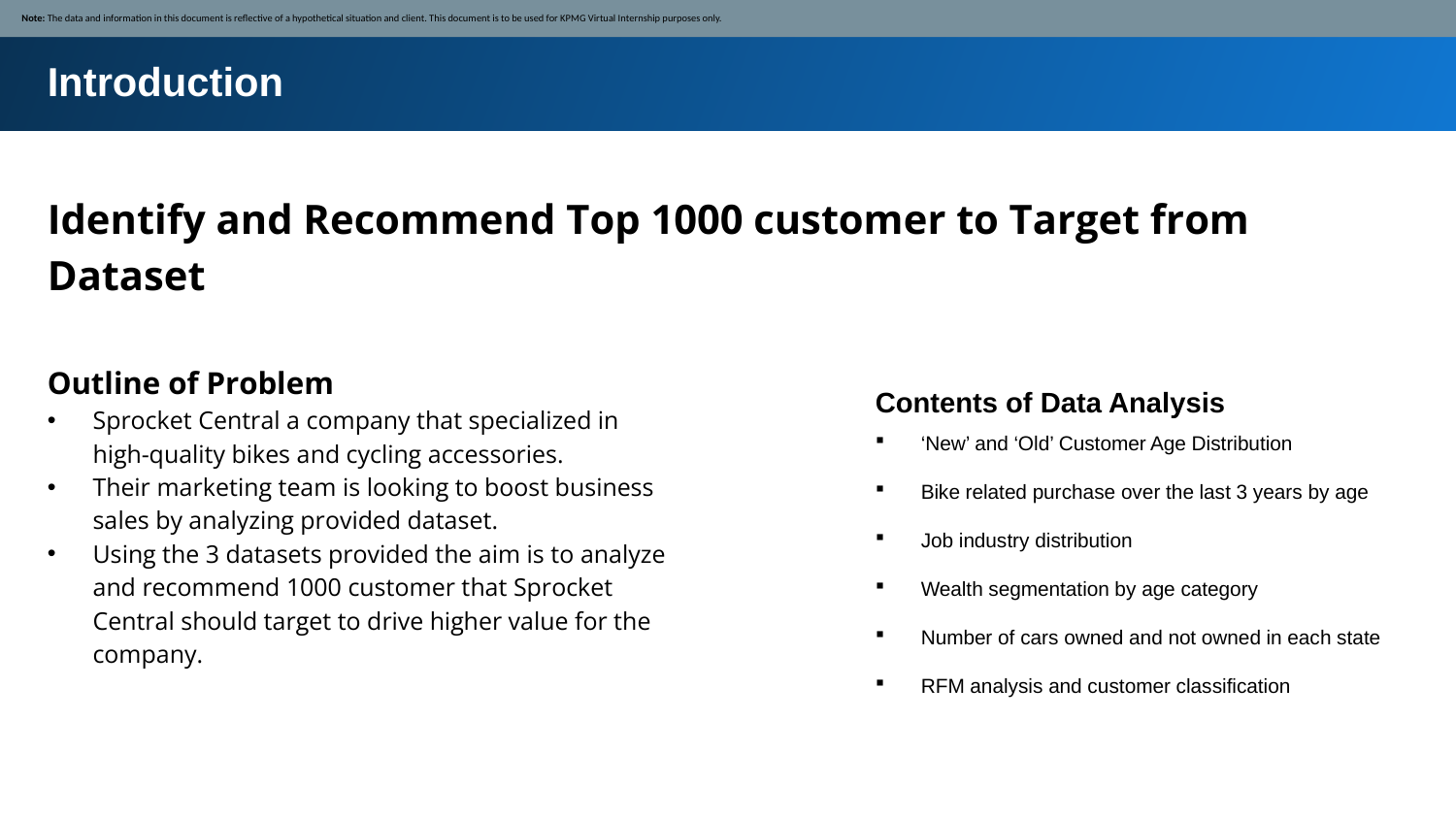

Note: The data and information in this document is reflective of a hypothetical situation and client. This document is to be used for KPMG Virtual Internship purposes only.
Introduction
Identify and Recommend Top 1000 customer to Target from Dataset
Outline of Problem
Sprocket Central a company that specialized in high-quality bikes and cycling accessories.
Their marketing team is looking to boost business sales by analyzing provided dataset.
Using the 3 datasets provided the aim is to analyze and recommend 1000 customer that Sprocket Central should target to drive higher value for the company.
Contents of Data Analysis
‘New’ and ‘Old’ Customer Age Distribution
Bike related purchase over the last 3 years by age
Job industry distribution
Wealth segmentation by age category
Number of cars owned and not owned in each state
RFM analysis and customer classification